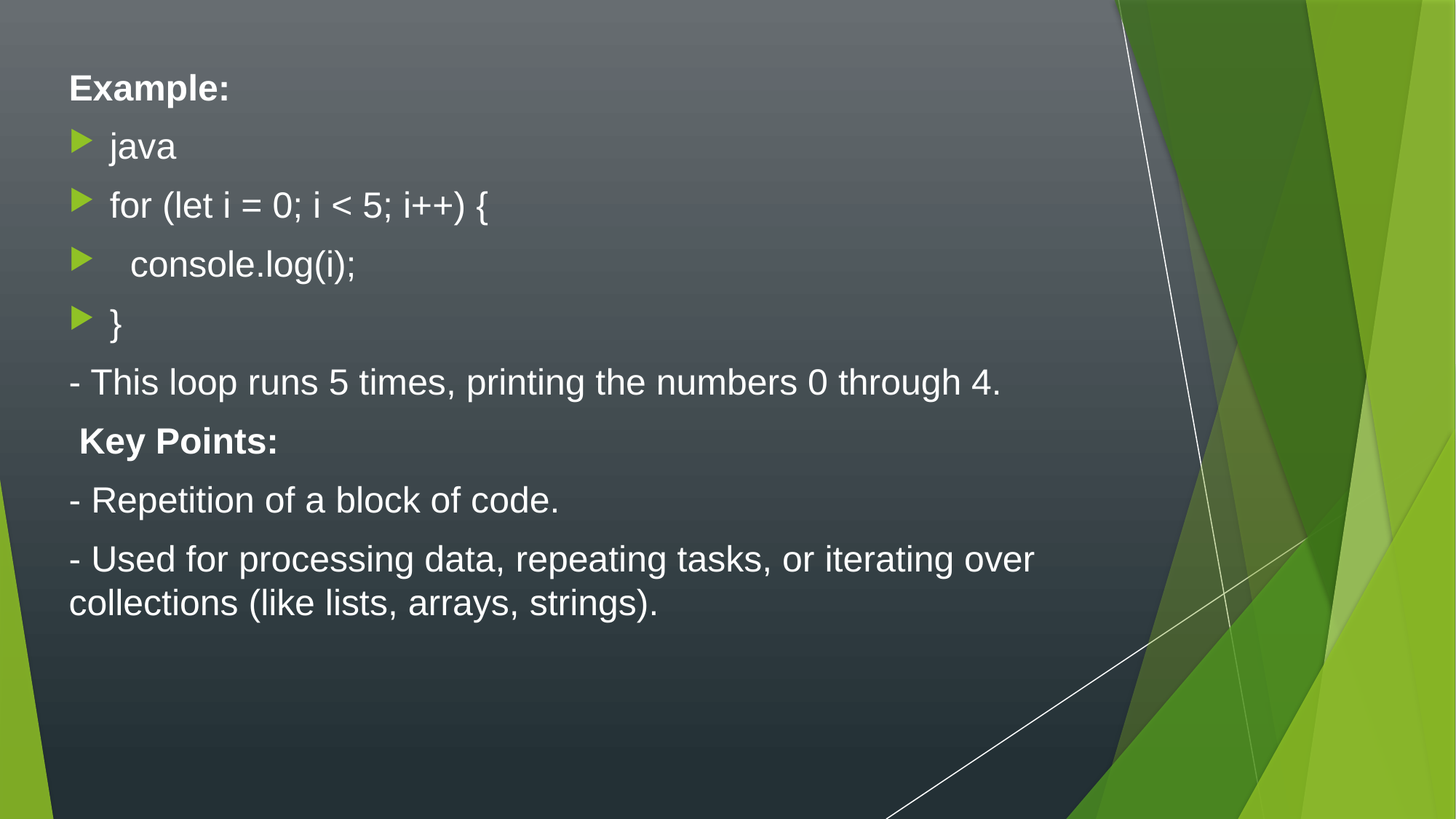

Example:
java
for (let i = 0; i < 5; i++) {
  console.log(i);
}
- This loop runs 5 times, printing the numbers 0 through 4.
 Key Points:
- Repetition of a block of code.
- Used for processing data, repeating tasks, or iterating over collections (like lists, arrays, strings).